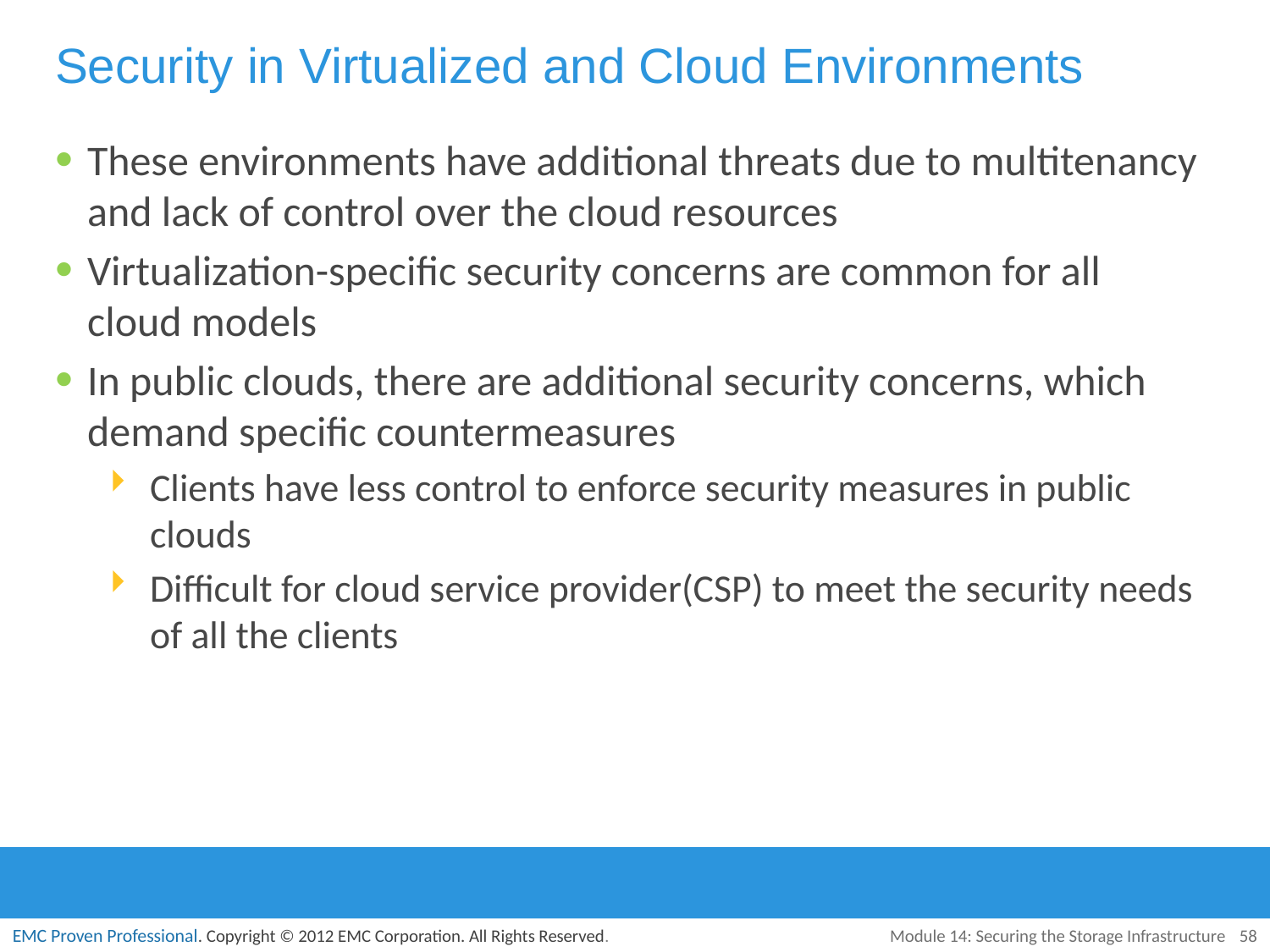

# Security in Virtualized and Cloud Environments
These environments have additional threats due to multitenancy and lack of control over the cloud resources
Virtualization-specific security concerns are common for all cloud models
In public clouds, there are additional security concerns, which demand specific countermeasures
Clients have less control to enforce security measures in public clouds
Difficult for cloud service provider(CSP) to meet the security needs of all the clients
Module 14: Securing the Storage Infrastructure
58